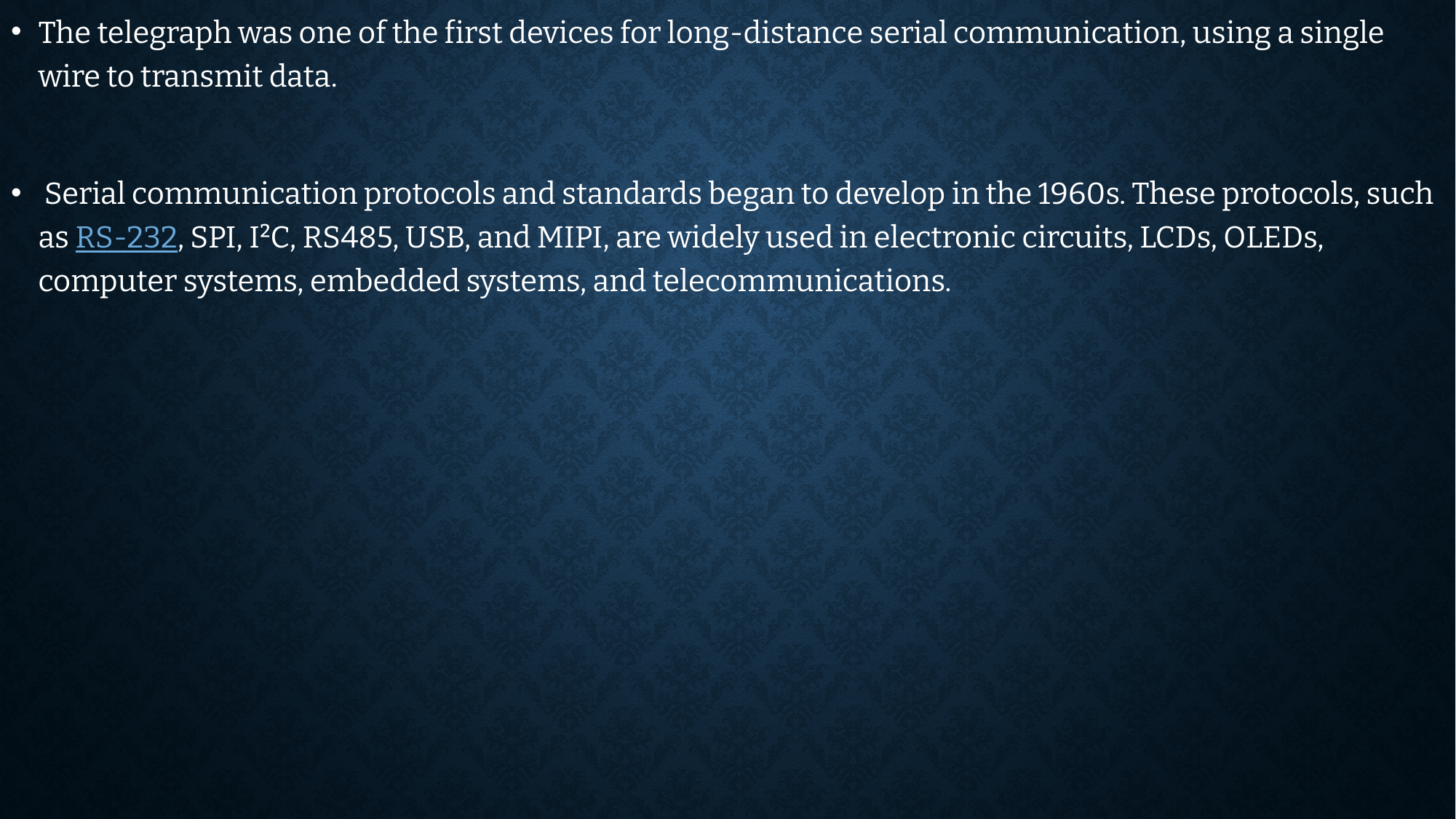

The telegraph was one of the first devices for long-distance serial communication, using a single wire to transmit data.

 Serial communication protocols and standards began to develop in the 1960s. These protocols, such as RS-232, SPI, I²C, RS485, USB, and MIPI, are widely used in electronic circuits, LCDs, OLEDs, computer systems, embedded systems, and telecommunications.